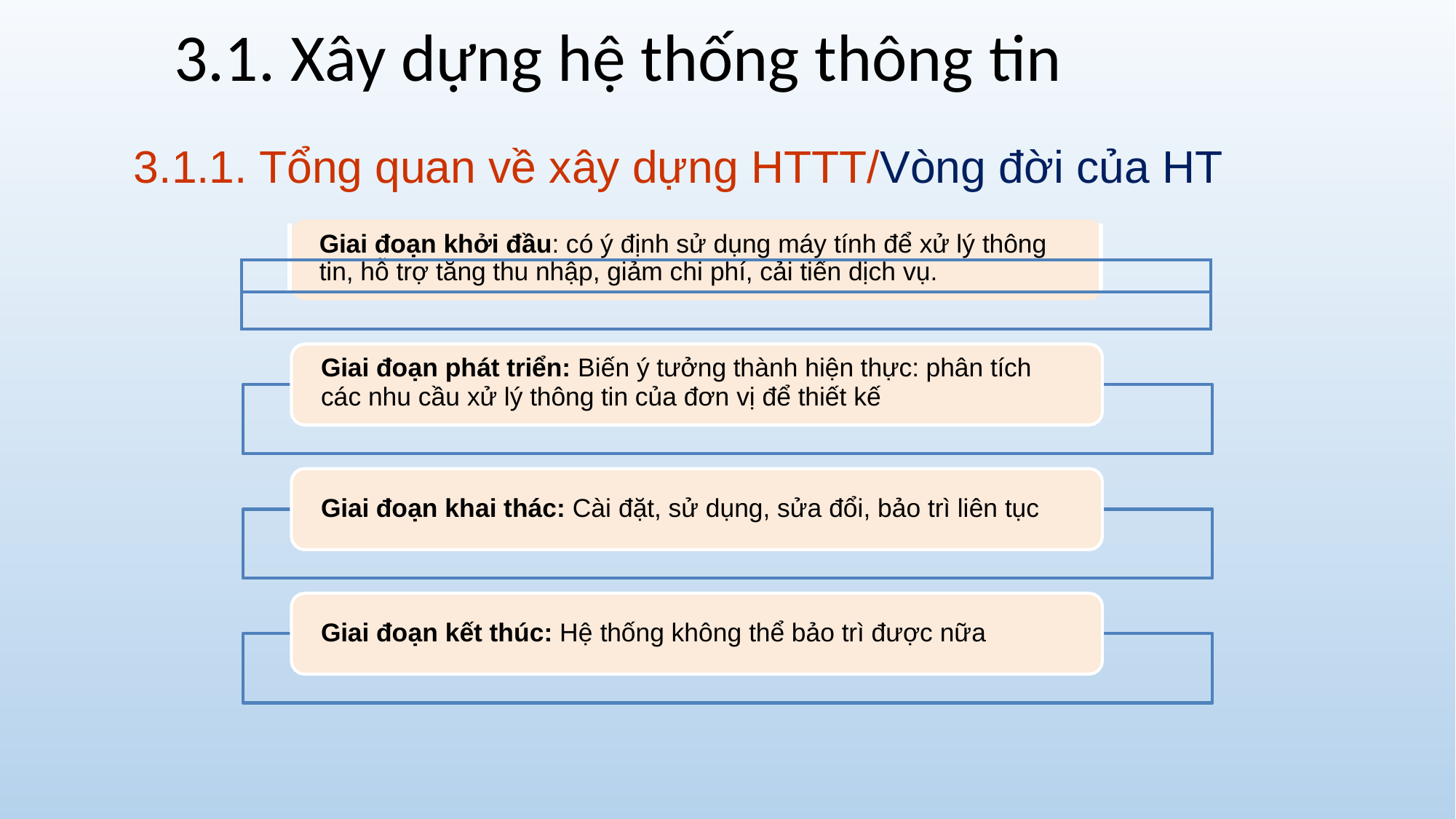

# 3.1. Xây dựng hệ thống thông tin
3.1.1. Tổng quan về xây dựng HTTT/Vòng đời của HT

|  | Giai đoạn khởi đầu: có ý định sử dụng máy tính để xử lý thông |  |
| --- | --- | --- |
|  | tin, hỗ trợ tăng thu nhập, giảm chi phí, cải tiến dịch vụ. |  |
|  |  |  |

Giai đoạn phát triển: Biến ý tưởng thành hiện thực: phân tích
các nhu cầu xử lý thông tin của đơn vị để thiết kế

Giai đoạn khai thác: Cài đặt, sử dụng, sửa đổi, bảo trì liên tục

Giai đoạn kết thúc: Hệ thống không thể bảo trì được nữa